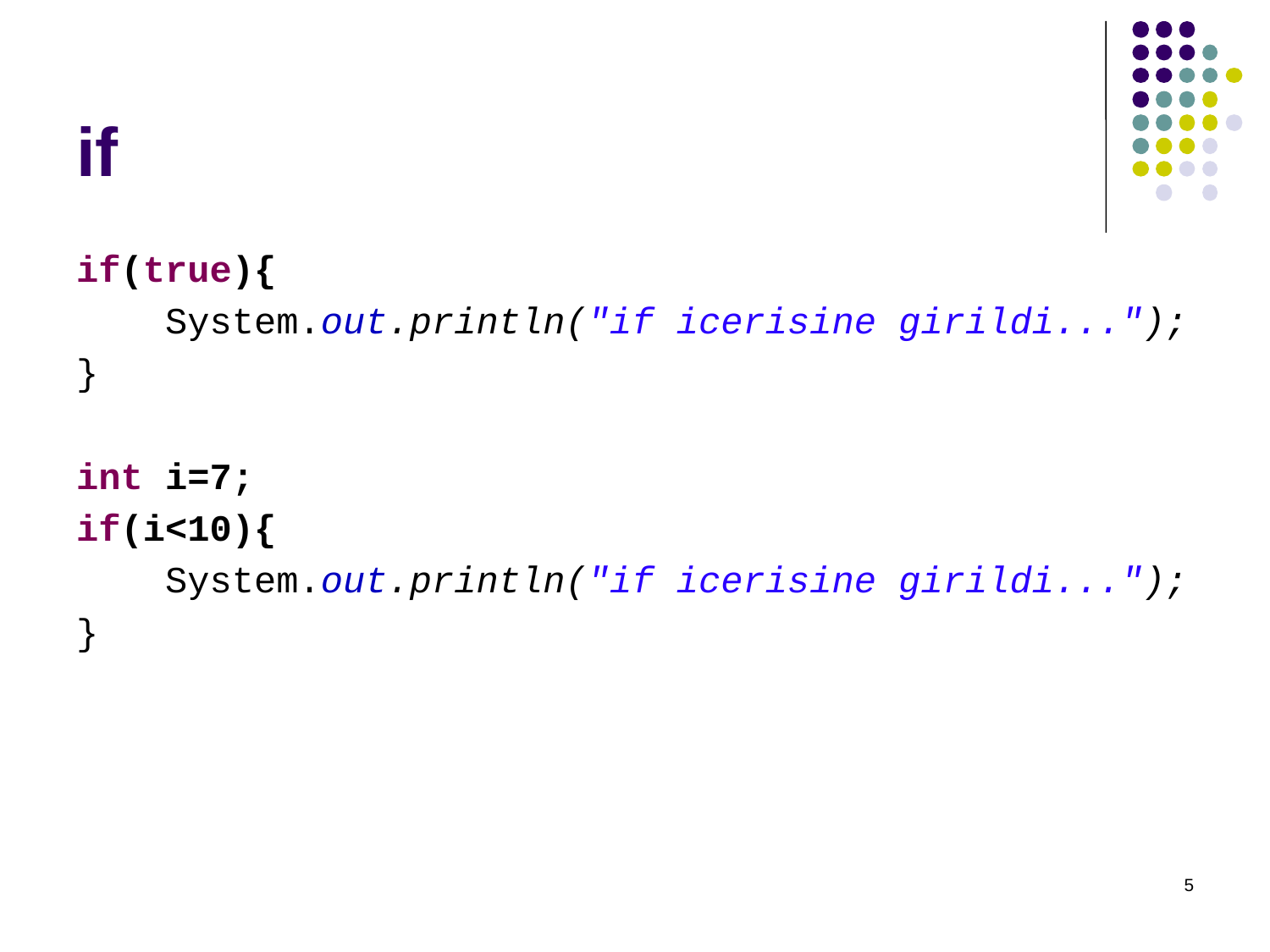

# if
if(true){
    System.out.println("if icerisine girildi...");
}

int i=7;
if(i<10){
    System.out.println("if icerisine girildi...");
}
5